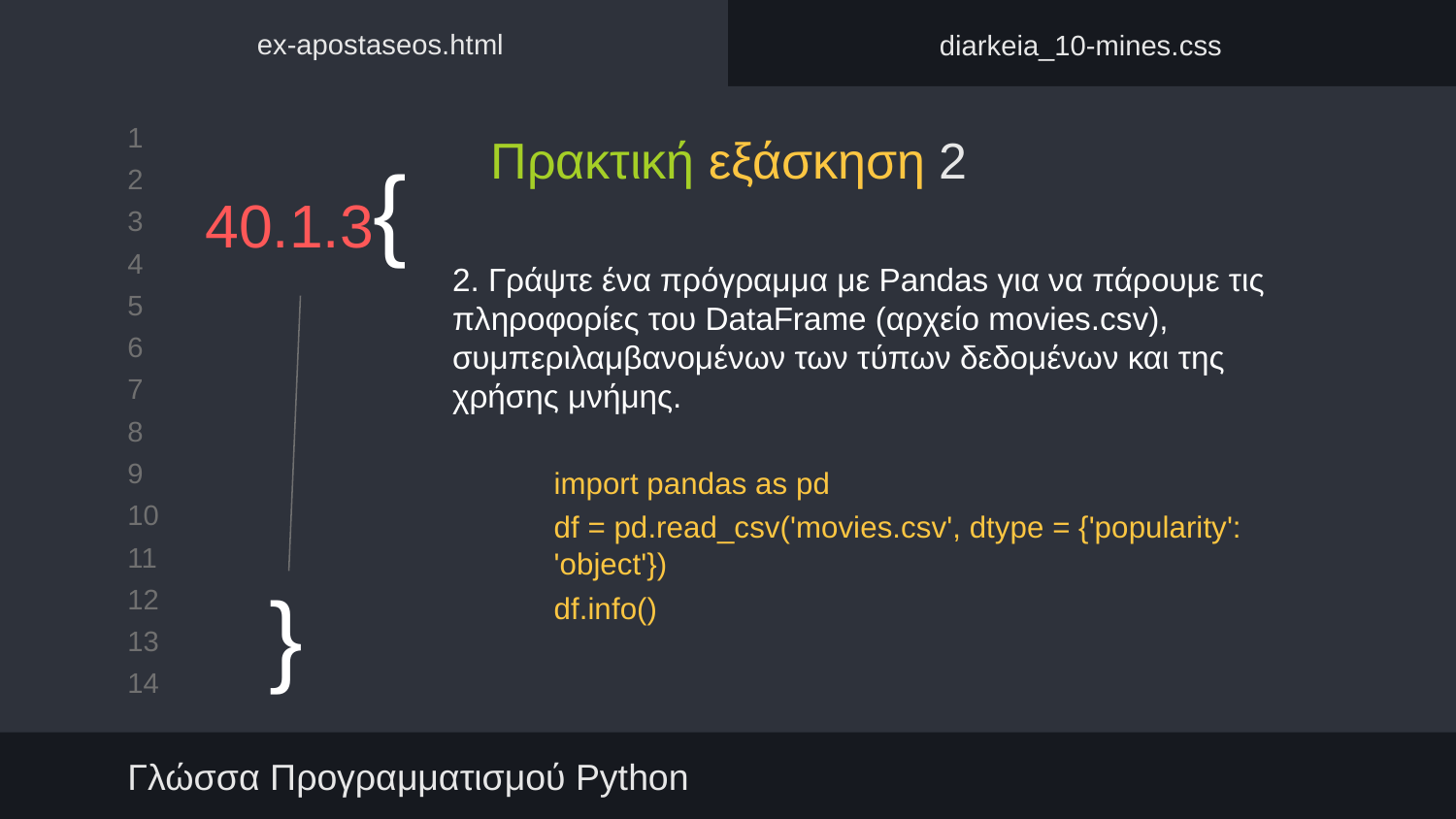

ex-apostaseos.html
diarkeia_10-mines.css
Πρακτική εξάσκηση 2
# 40.1.3{
2. Γράψτε ένα πρόγραμμα με Pandas για να πάρουμε τις πληροφορίες του DataFrame (αρχείο movies.csv), συμπεριλαμβανομένων των τύπων δεδομένων και της χρήσης μνήμης.
import pandas as pd
df = pd.read_csv('movies.csv', dtype = {'popularity': 'object'})
df.info()

}
Γλώσσα Προγραμματισμού Python